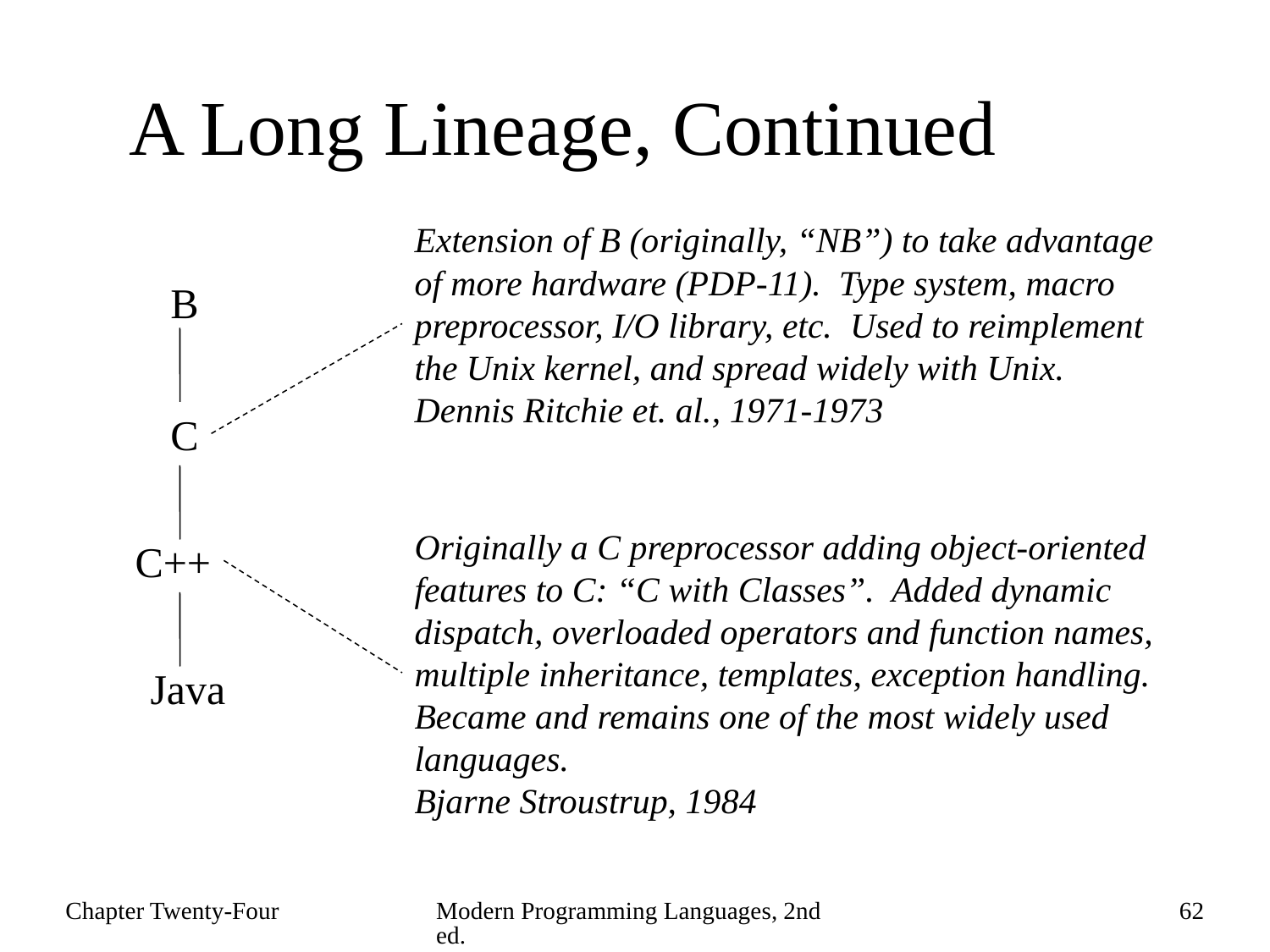

# A Long Lineage, Continued
Extension of B (originally, “NB”) to take advantage of more hardware (PDP-11).  Type system, macro preprocessor, I/O library, etc.  Used to reimplement the Unix kernel, and spread widely with Unix.
Dennis Ritchie et. al., 1971-1973
B

C

Originally a C preprocessor adding object-oriented features to C: “C with Classes”.  Added dynamic dispatch, overloaded operators and function names, multiple inheritance, templates, exception handling. Became and remains one of the most widely used languages.
Bjarne Stroustrup, 1984
C++

Java
Chapter Twenty-Four
Modern Programming Languages, 2nd ed.
62